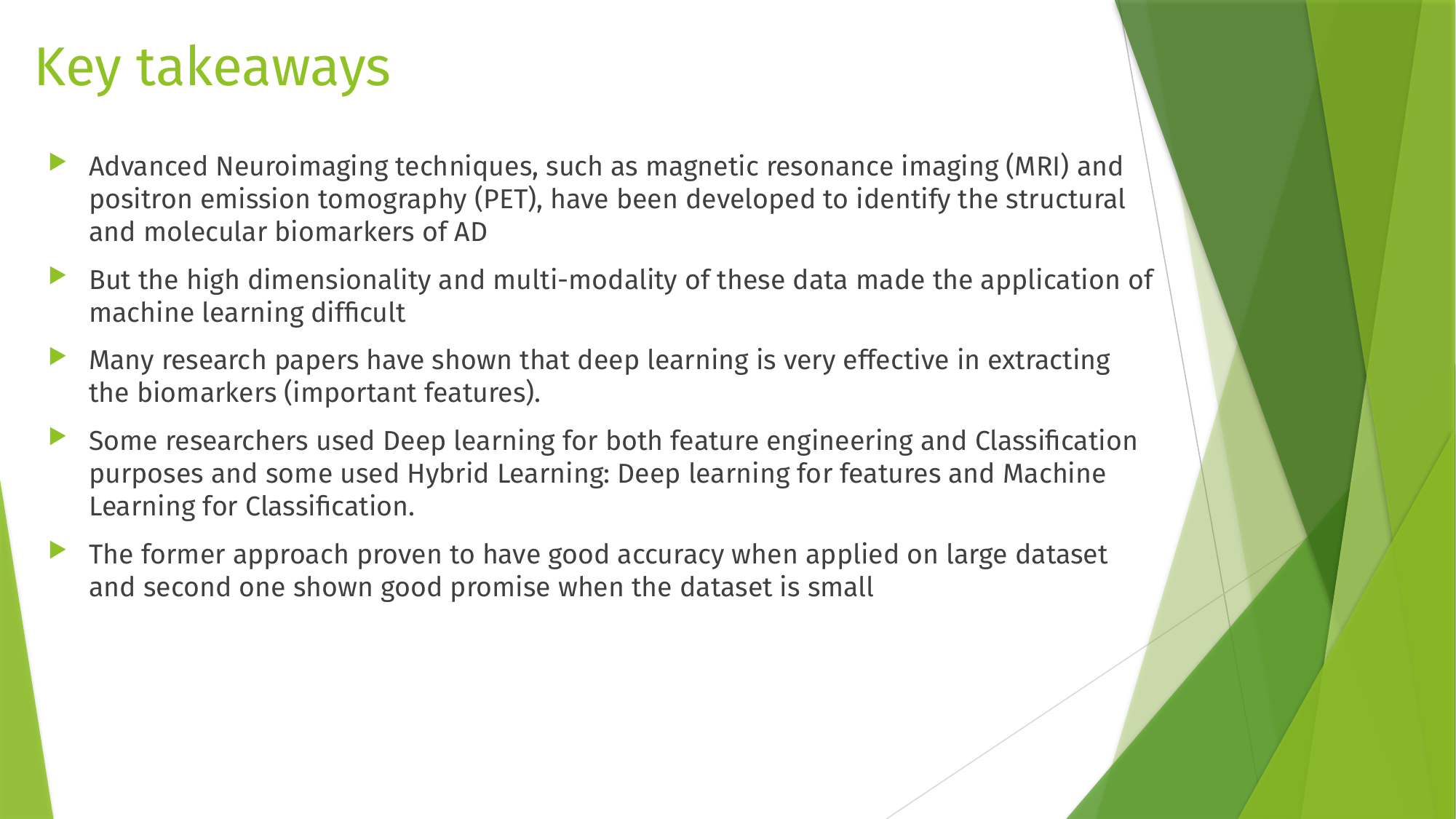

# Key takeaways
Advanced Neuroimaging techniques, such as magnetic resonance imaging (MRI) and positron emission tomography (PET), have been developed to identify the structural and molecular biomarkers of AD
But the high dimensionality and multi-modality of these data made the application of machine learning difficult
Many research papers have shown that deep learning is very effective in extracting the biomarkers (important features).
Some researchers used Deep learning for both feature engineering and Classification purposes and some used Hybrid Learning: Deep learning for features and Machine Learning for Classification.
The former approach proven to have good accuracy when applied on large dataset and second one shown good promise when the dataset is small